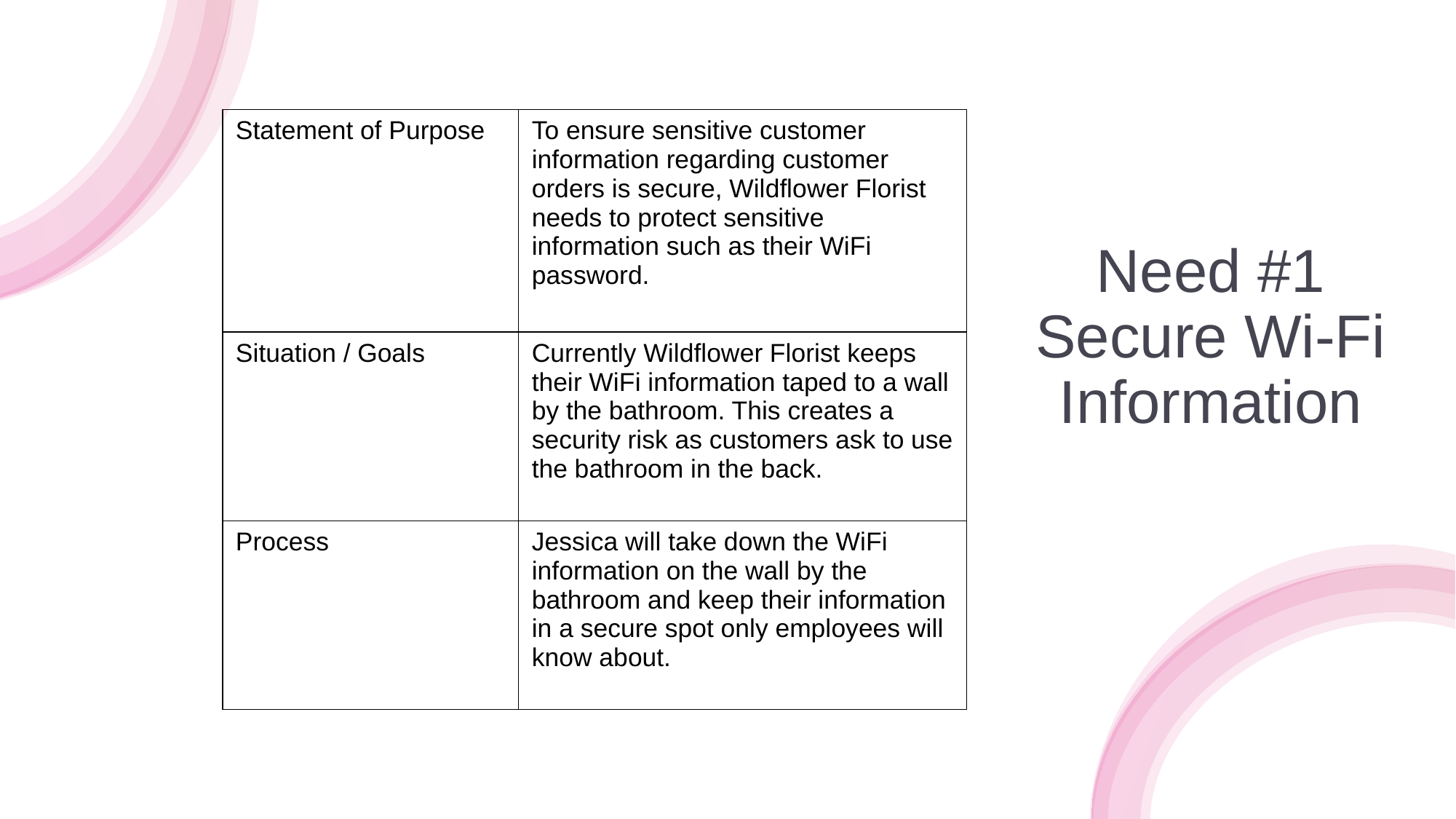

| Statement of Purpose | To ensure sensitive customer information regarding customer orders is secure, Wildflower Florist needs to protect sensitive information such as their WiFi password. |
| --- | --- |
| Situation / Goals | Currently Wildflower Florist keeps their WiFi information taped to a wall by the bathroom. This creates a security risk as customers ask to use the bathroom in the back. |
| Process | Jessica will take down the WiFi information on the wall by the bathroom and keep their information in a secure spot only employees will know about. |
# Need #1 Secure Wi-Fi Information